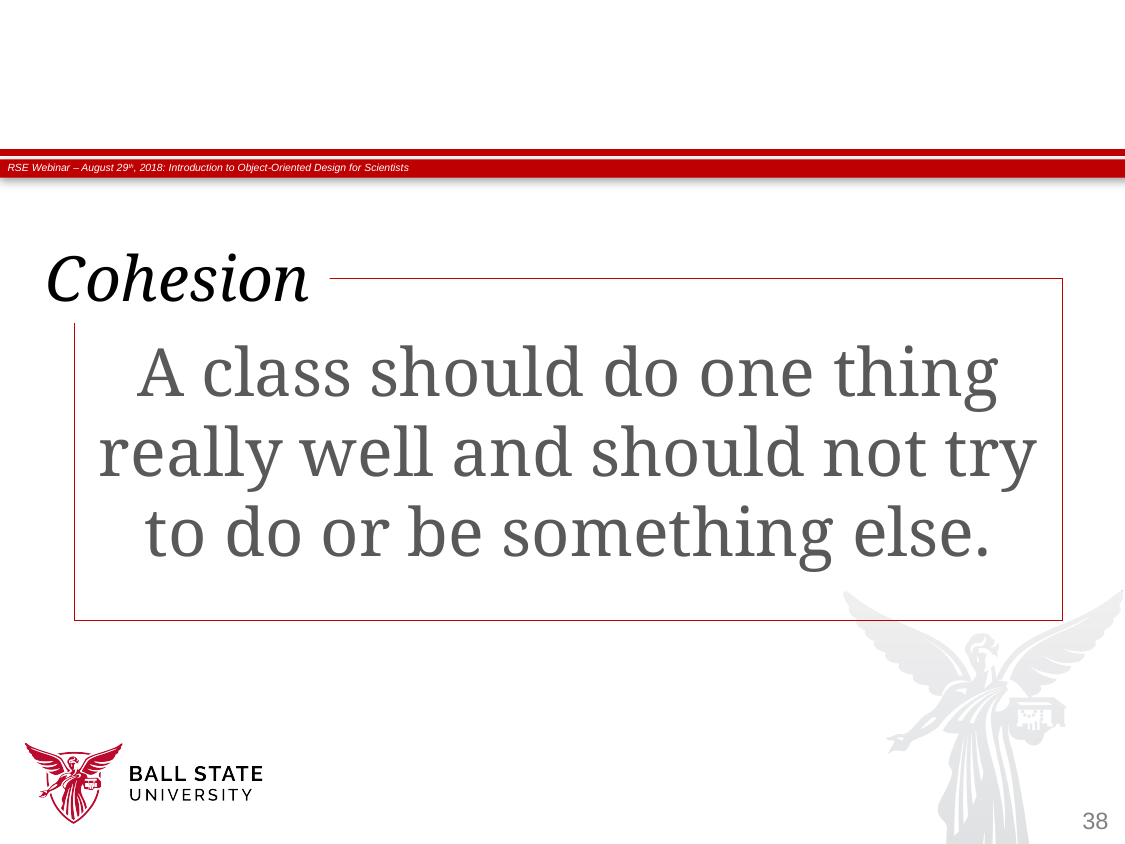

# Cohesion
A class should do one thing really well and should not try to do or be something else.
38